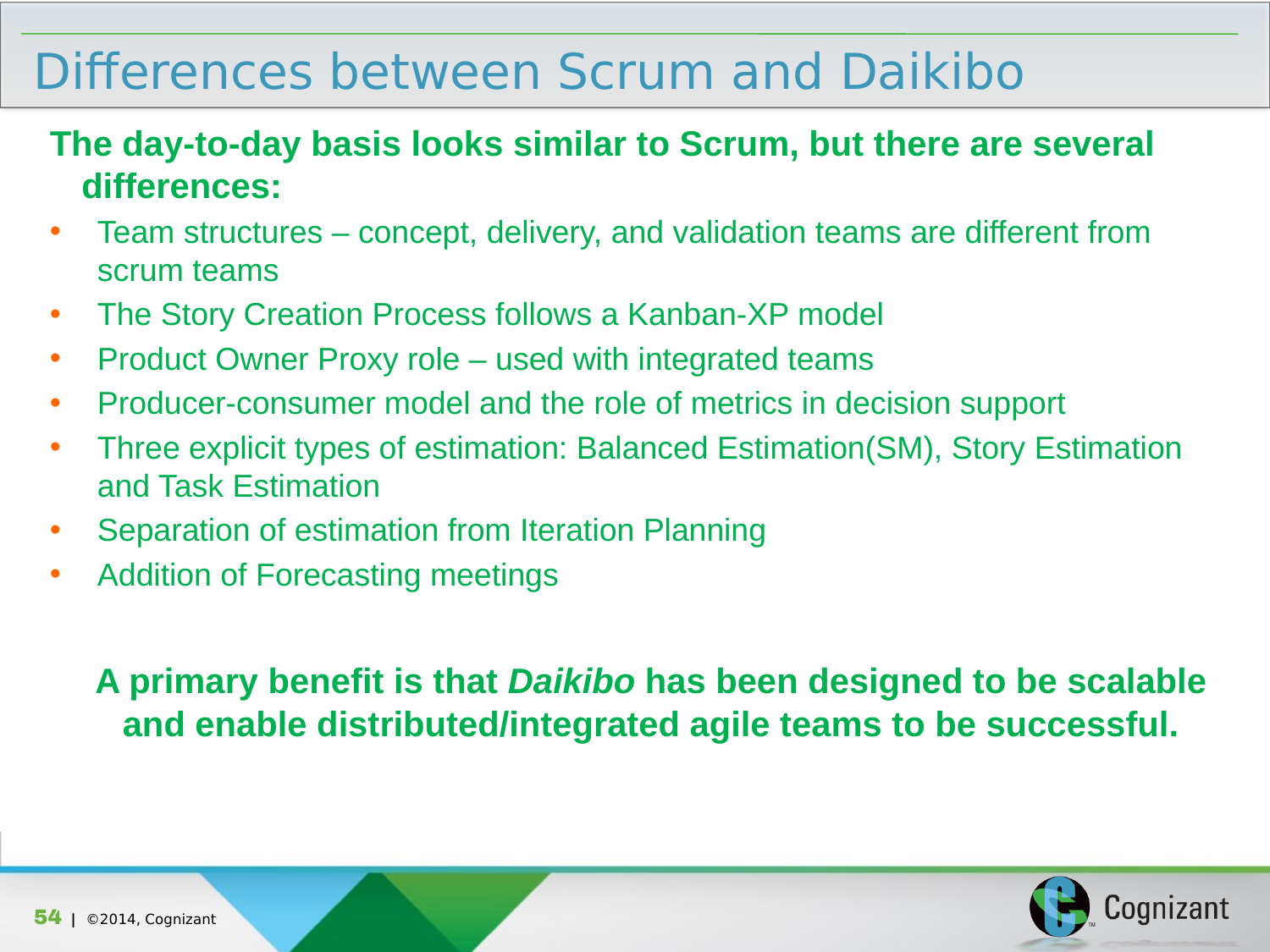

# Differences between Scrum and Daikibo
The day-to-day basis looks similar to Scrum, but there are several differences:
Team structures – concept, delivery, and validation teams are different from scrum teams
The Story Creation Process follows a Kanban-XP model
Product Owner Proxy role – used with integrated teams
Producer-consumer model and the role of metrics in decision support
Three explicit types of estimation: Balanced Estimation(SM), Story Estimation and Task Estimation
Separation of estimation from Iteration Planning
Addition of Forecasting meetings

A primary benefit is that Daikibo has been designed to be scalable and enable distributed/integrated agile teams to be successful.
54